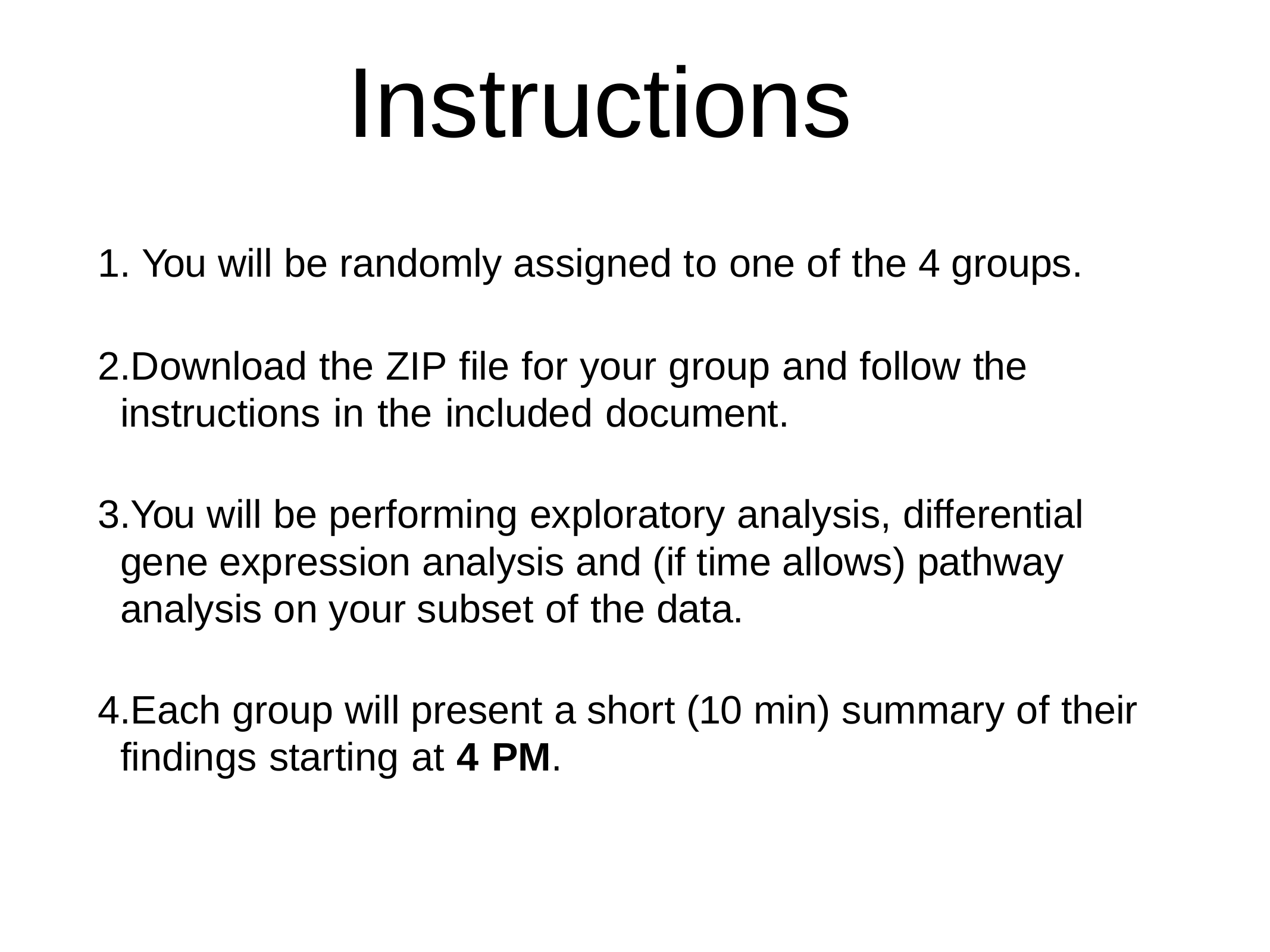

# Instructions
You will be randomly assigned to one of the 4 groups.

Download the ZIP file for your group and follow the instructions in the included document.

You will be performing exploratory analysis, diﬀerential gene expression analysis and (if time allows) pathway analysis on your subset of the data.

Each group will present a short (10 min) summary of their findings starting at 4 PM.